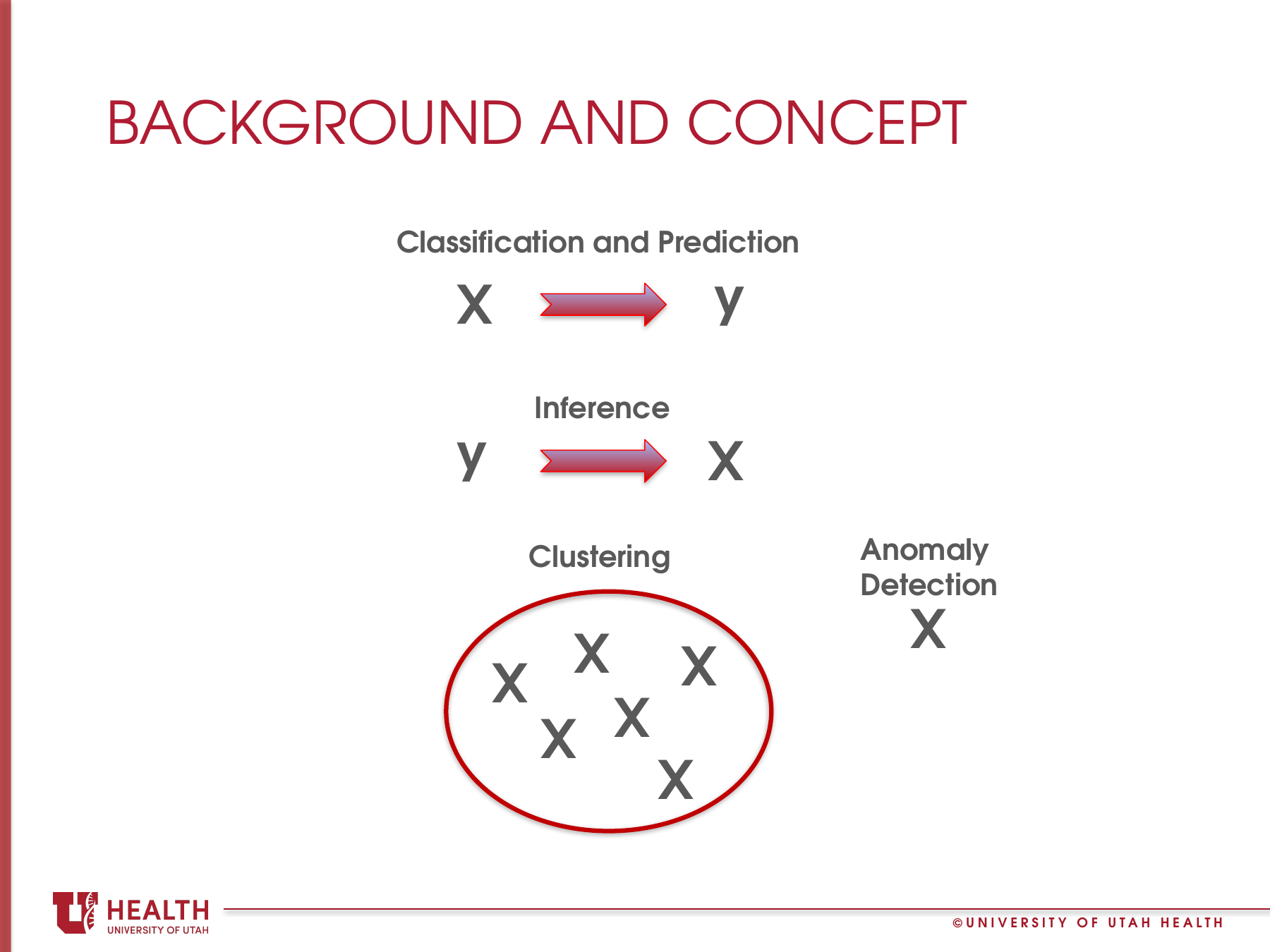

# Background and concept
Classification and Prediction
y
X

Inference
y
X

Anomaly Detection
X
Clustering

X
X
X
X
X
X